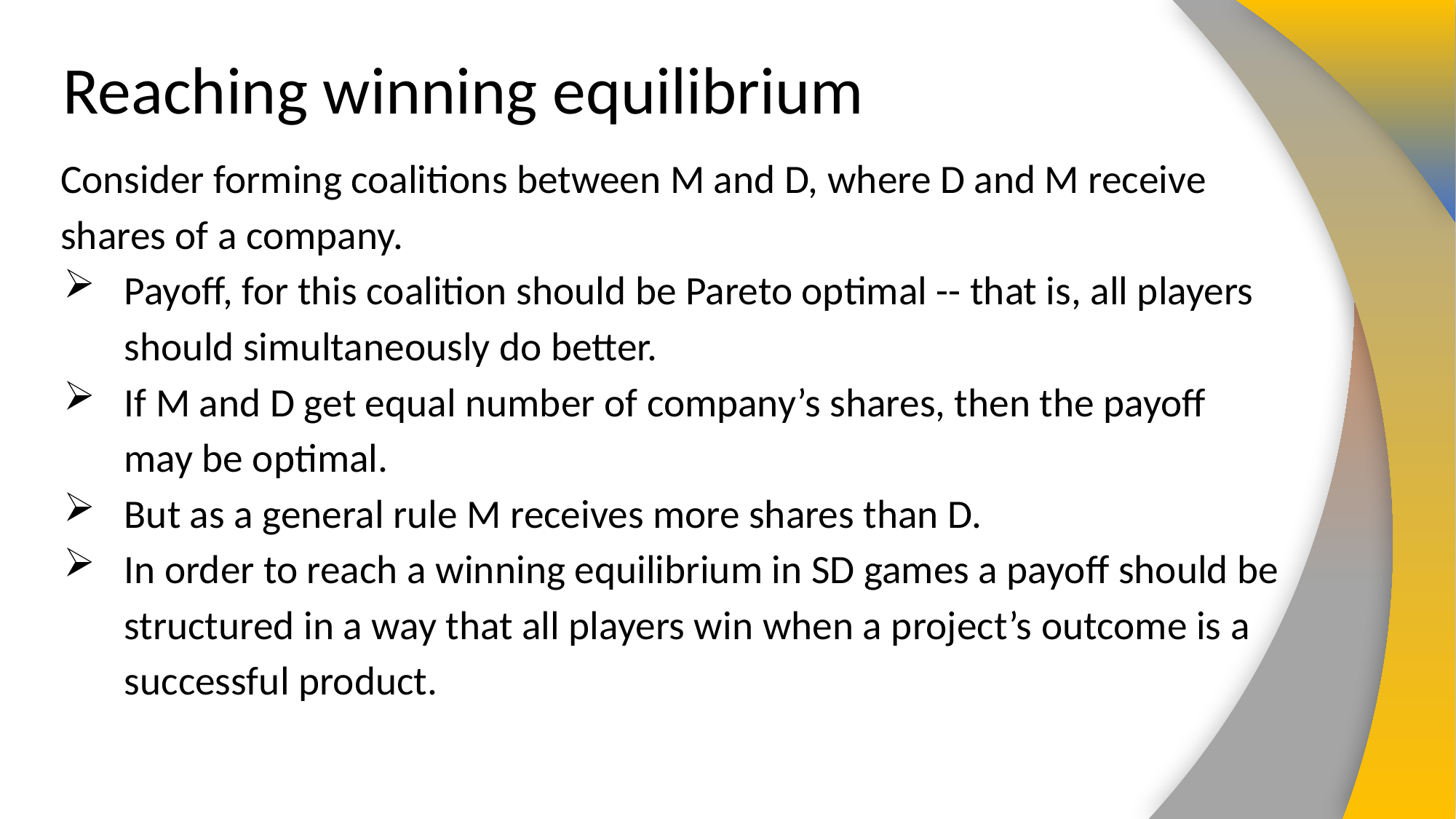

# Reaching winning equilibrium
Consider forming coalitions between M and D, where D and M receive shares of a company.
Payoff, for this coalition should be Pareto optimal -- that is, all players should simultaneously do better.
If M and D get equal number of company’s shares, then the payoff may be optimal.
But as a general rule M receives more shares than D.
In order to reach a winning equilibrium in SD games a payoff should be structured in a way that all players win when a project’s outcome is a successful product.
33